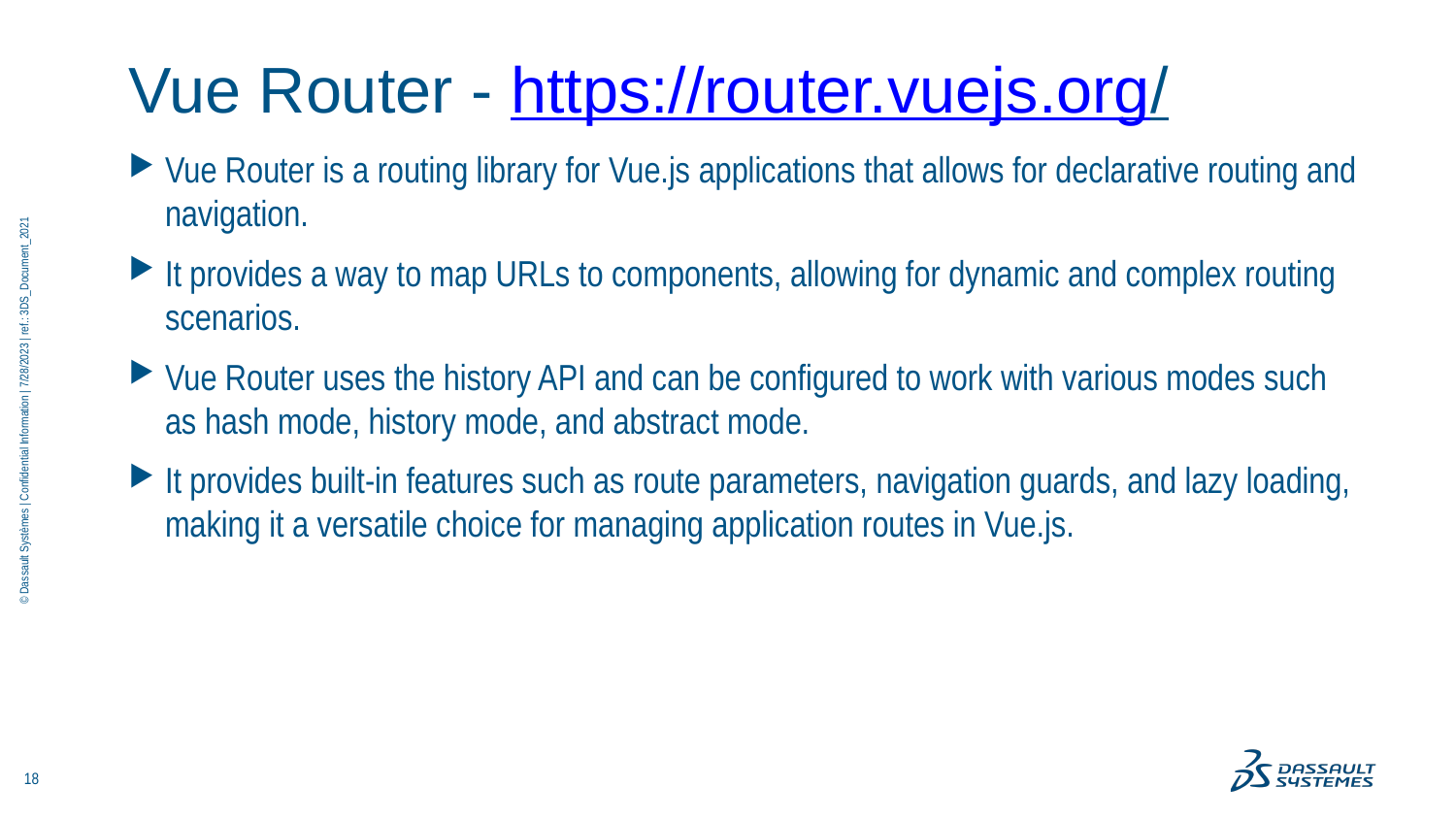

# Vue Router - https://router.vuejs.org/
Vue Router is a routing library for Vue.js applications that allows for declarative routing and navigation.
It provides a way to map URLs to components, allowing for dynamic and complex routing scenarios.
Vue Router uses the history API and can be configured to work with various modes such as hash mode, history mode, and abstract mode.
It provides built-in features such as route parameters, navigation guards, and lazy loading, making it a versatile choice for managing application routes in Vue.js.